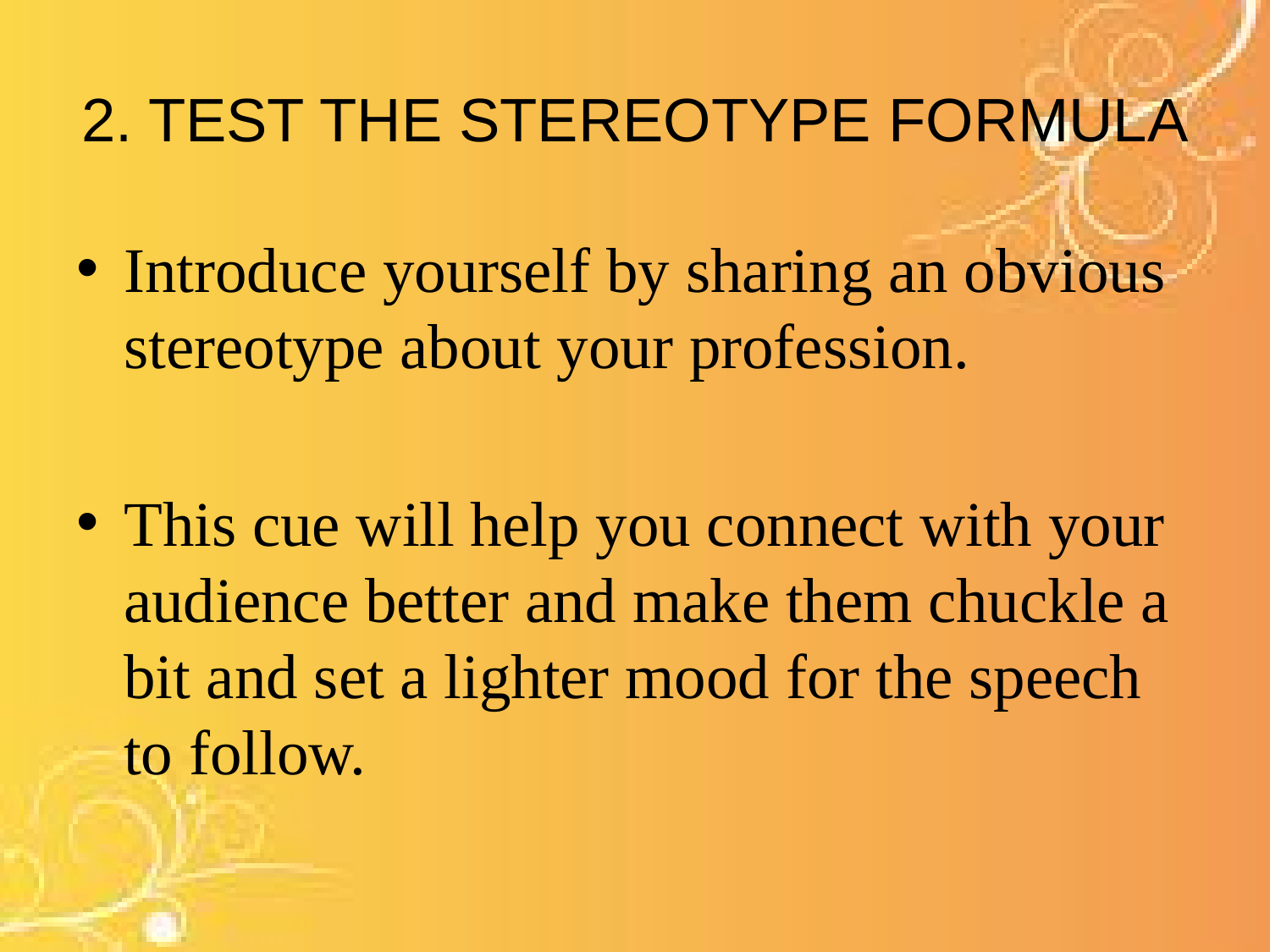

# 2. TEST THE STEREOTYPE FORMULA
Introduce yourself by sharing an obvious stereotype about your profession.

This cue will help you connect with your audience better and make them chuckle a bit and set a lighter mood for the speech to follow.